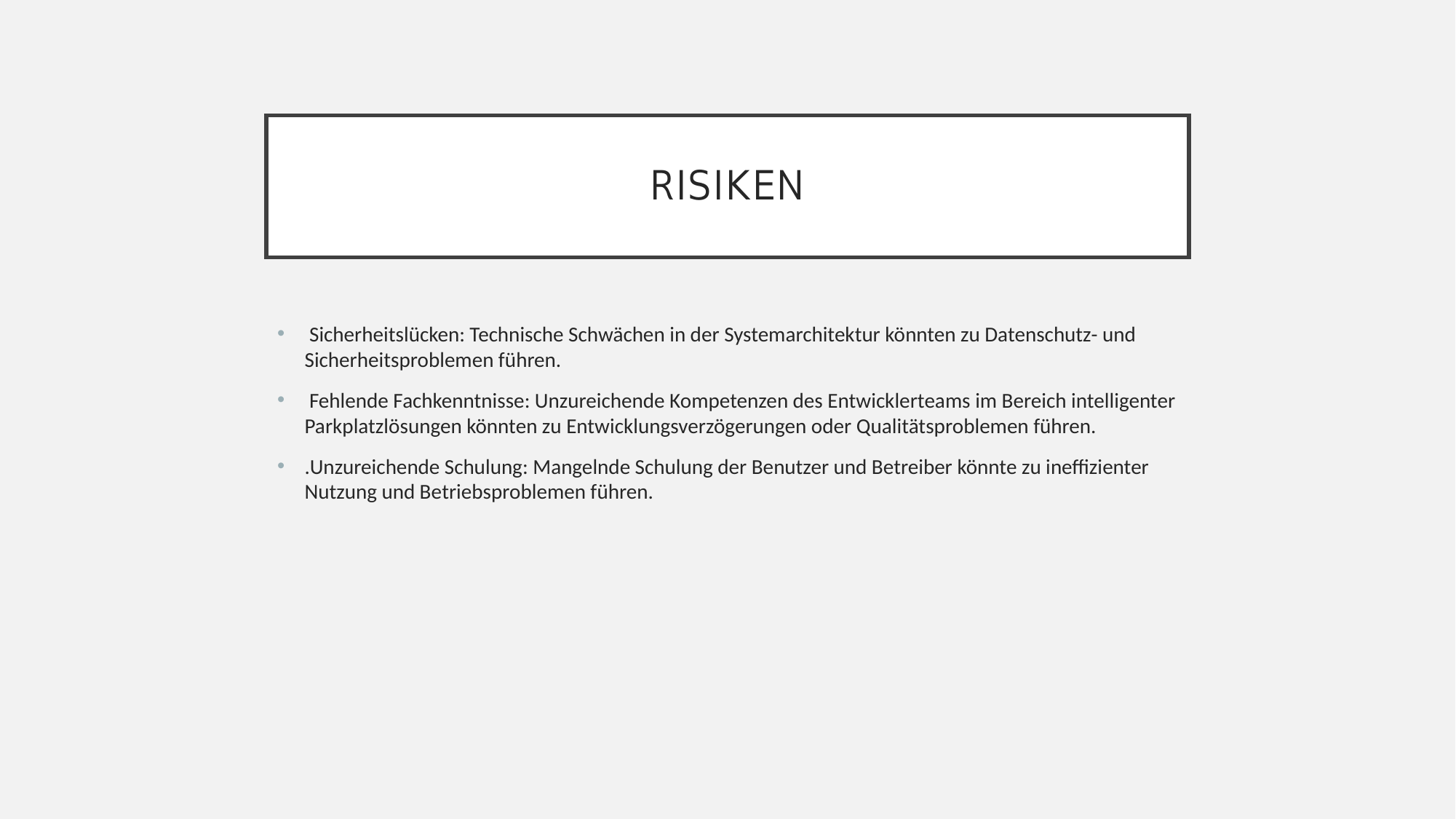

# Risiken
 Sicherheitslücken: Technische Schwächen in der Systemarchitektur könnten zu Datenschutz- und Sicherheitsproblemen führen.
 Fehlende Fachkenntnisse: Unzureichende Kompetenzen des Entwicklerteams im Bereich intelligenter Parkplatzlösungen könnten zu Entwicklungsverzögerungen oder Qualitätsproblemen führen.
.Unzureichende Schulung: Mangelnde Schulung der Benutzer und Betreiber könnte zu ineffizienter Nutzung und Betriebsproblemen führen.